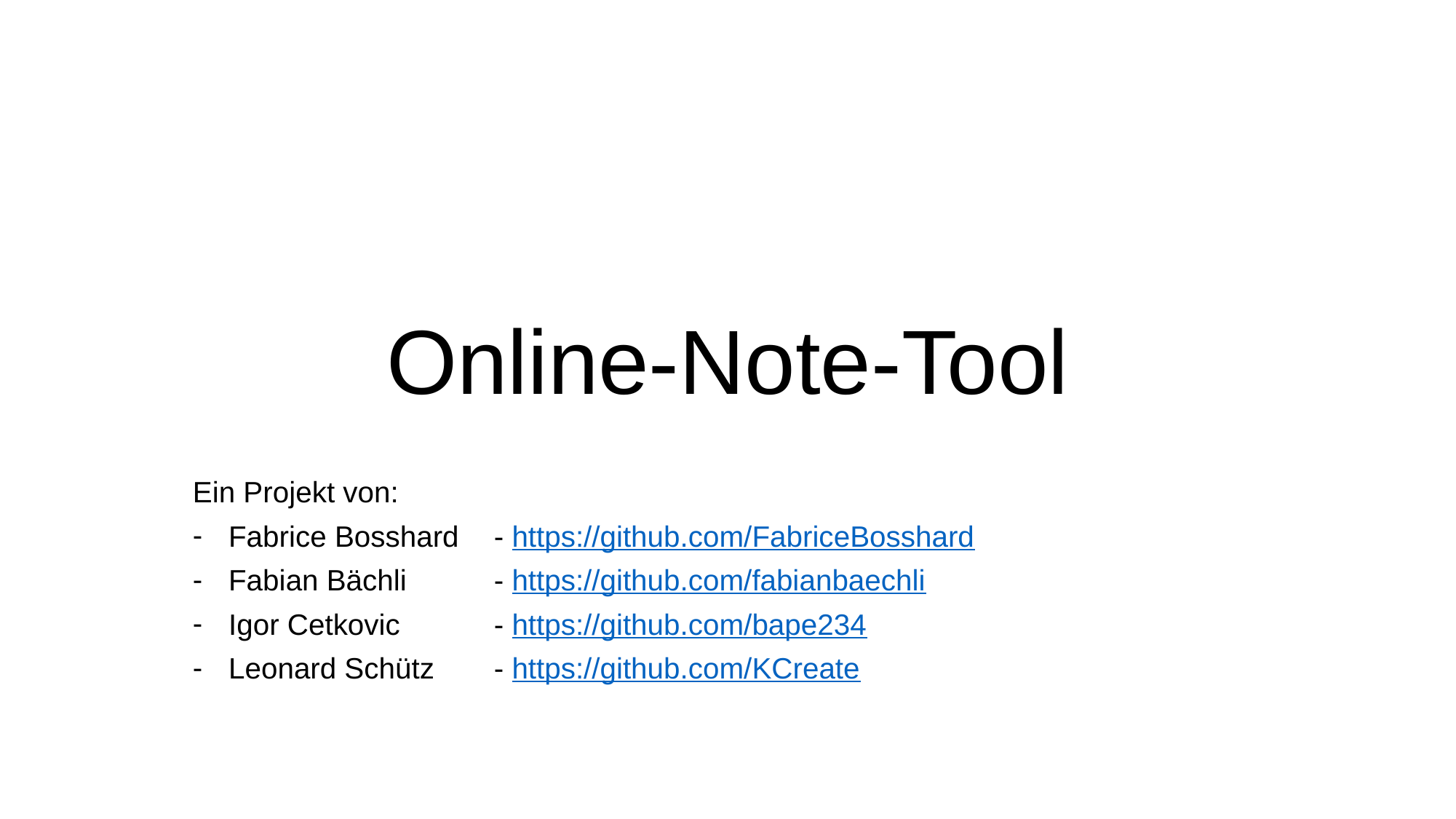

# Online-Note-Tool
Ein Projekt von:
Fabrice Bosshard 	- https://github.com/FabriceBosshard
Fabian Bächli 	- https://github.com/fabianbaechli
Igor Cetkovic 	- https://github.com/bape234
Leonard Schütz 	- https://github.com/KCreate